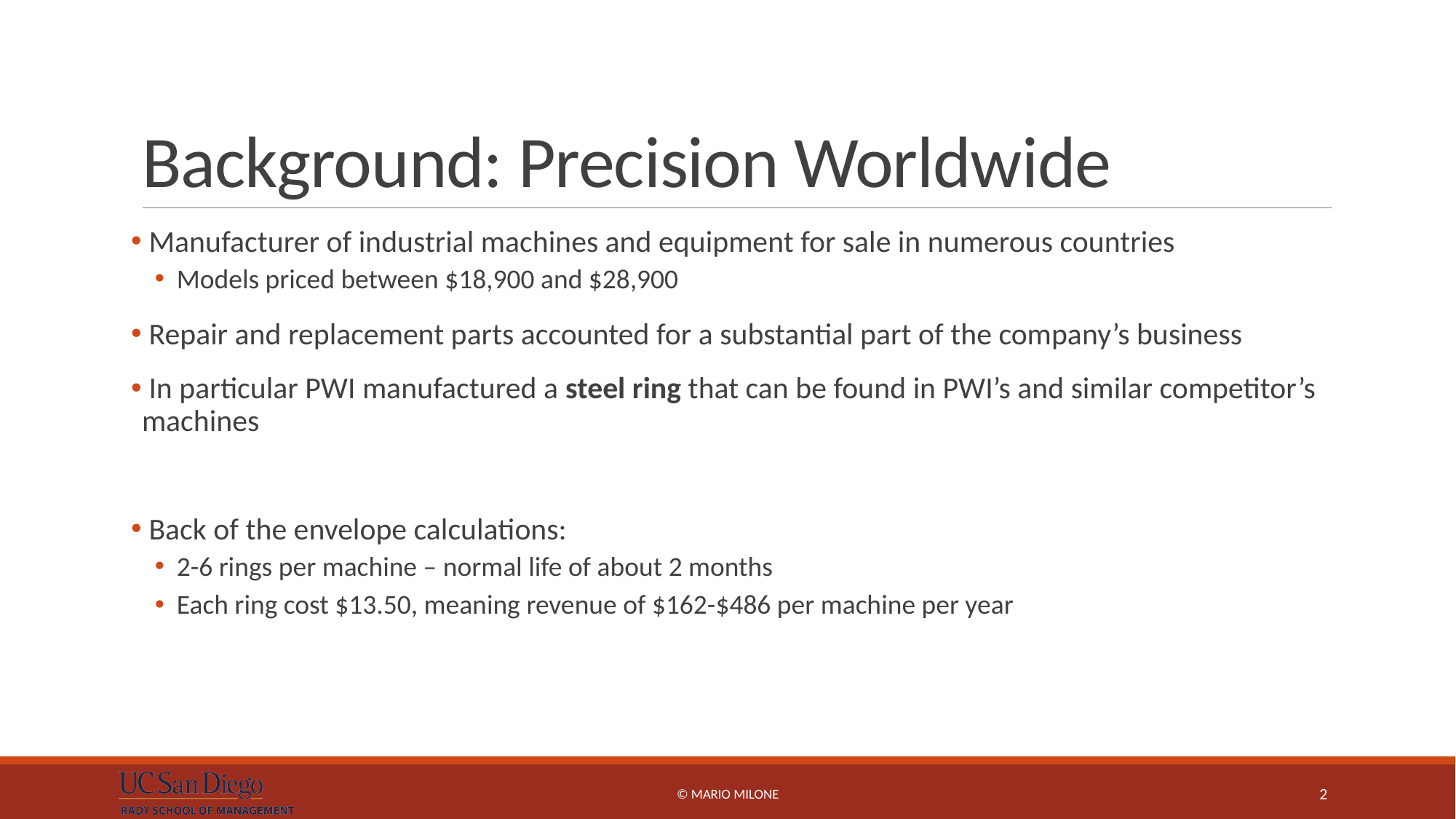

# Background: Precision Worldwide
 Manufacturer of industrial machines and equipment for sale in numerous countries
Models priced between $18,900 and $28,900
 Repair and replacement parts accounted for a substantial part of the company’s business
 In particular PWI manufactured a steel ring that can be found in PWI’s and similar competitor’s machines

 Back of the envelope calculations:
2-6 rings per machine – normal life of about 2 months
Each ring cost $13.50, meaning revenue of $162-$486 per machine per year
© Mario Milone
2